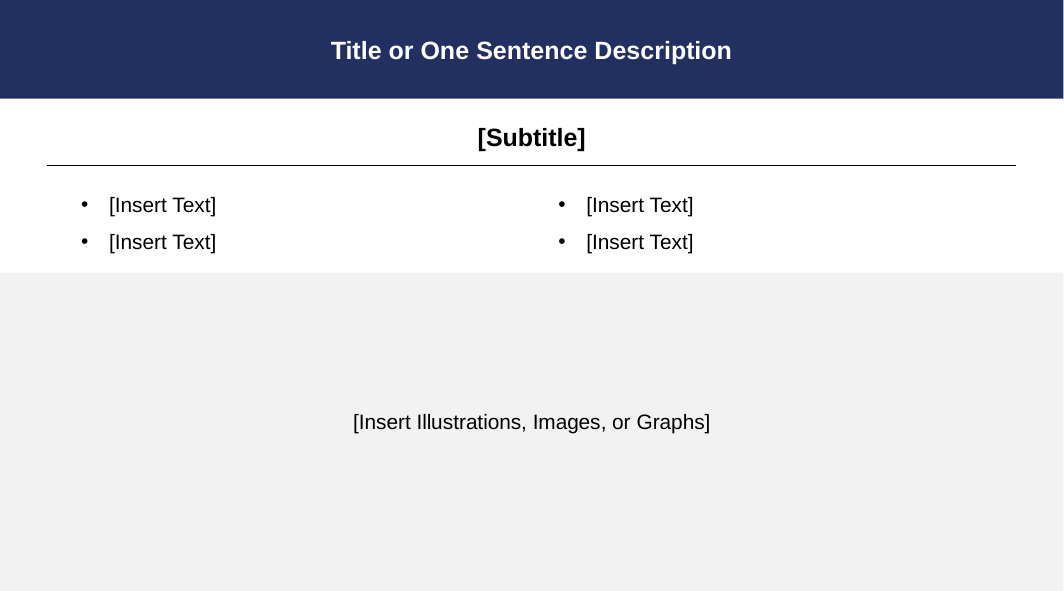

Title or One Sentence Description
[Subtitle]
[Insert Text]
[Insert Text]
[Insert Text]
[Insert Text]

[Insert Illustrations, Images, or Graphs]